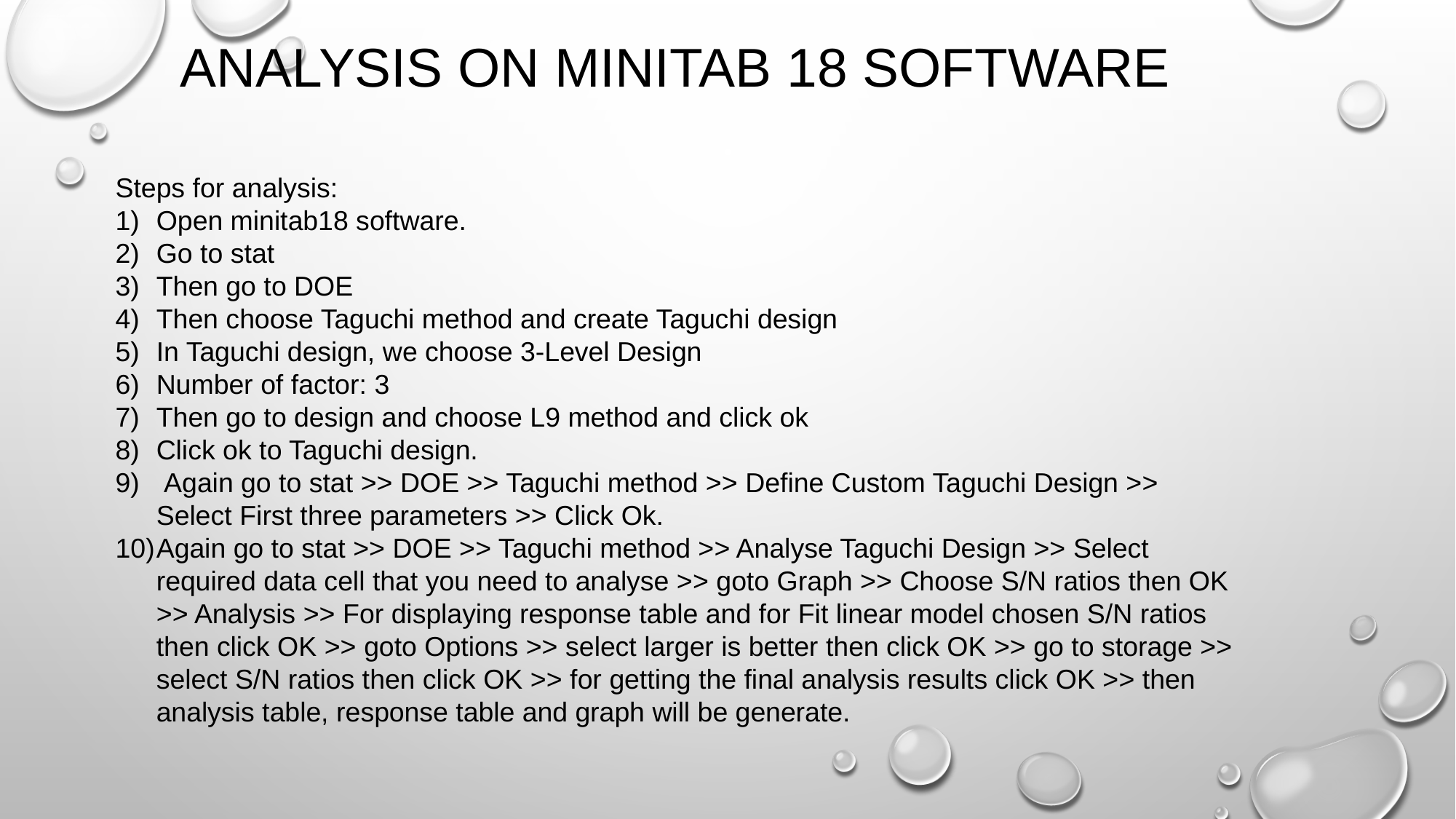

# Analysis on minitab 18 software
Steps for analysis:
Open minitab18 software.
Go to stat
Then go to DOE
Then choose Taguchi method and create Taguchi design
In Taguchi design, we choose 3-Level Design
Number of factor: 3
Then go to design and choose L9 method and click ok
Click ok to Taguchi design.
 Again go to stat >> DOE >> Taguchi method >> Define Custom Taguchi Design >> Select First three parameters >> Click Ok.
Again go to stat >> DOE >> Taguchi method >> Analyse Taguchi Design >> Select required data cell that you need to analyse >> goto Graph >> Choose S/N ratios then OK >> Analysis >> For displaying response table and for Fit linear model chosen S/N ratios then click OK >> goto Options >> select larger is better then click OK >> go to storage >> select S/N ratios then click OK >> for getting the final analysis results click OK >> then analysis table, response table and graph will be generate.